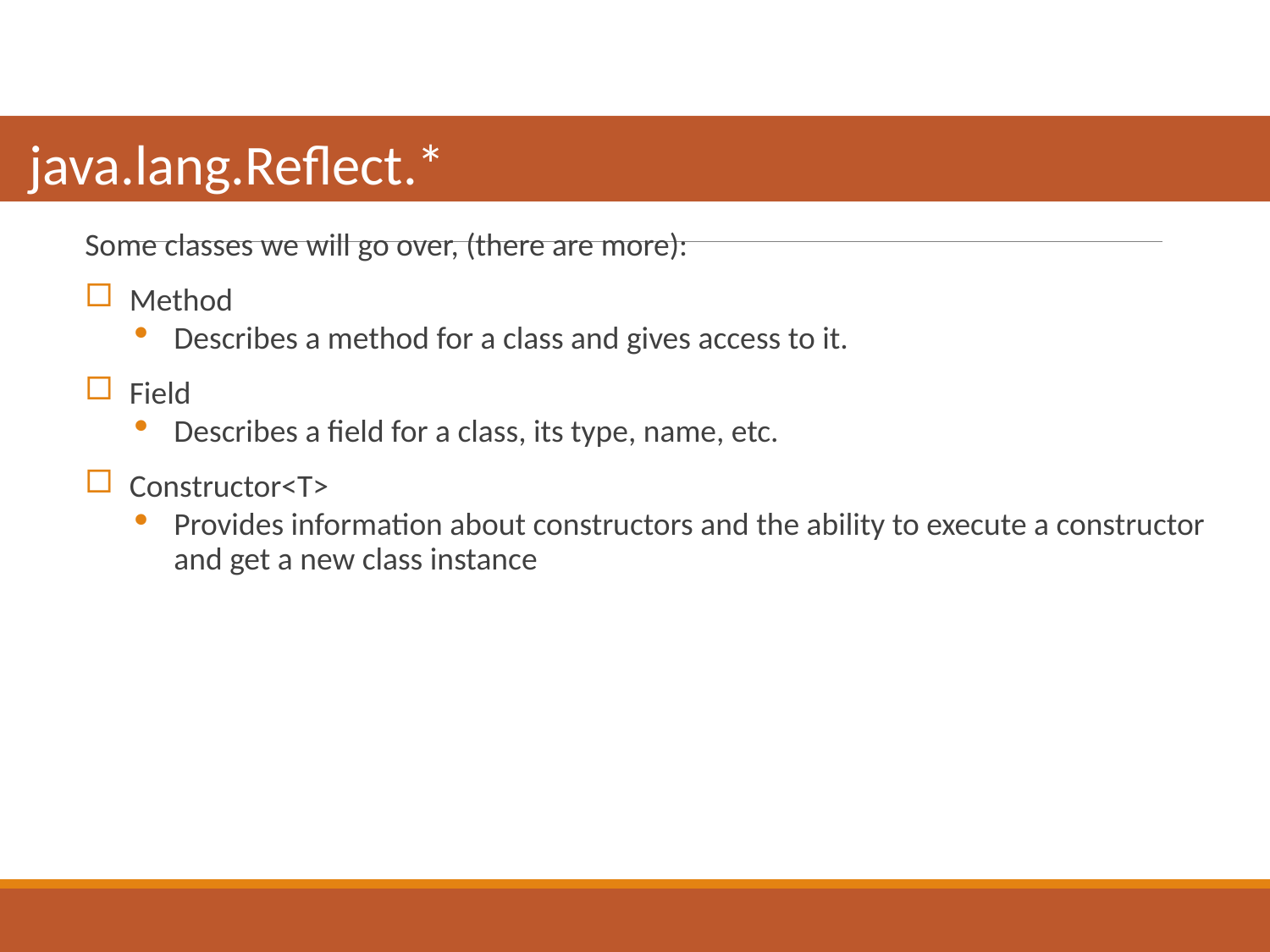

java.lang.Reflect.*
Some classes we will go over, (there are more):
Method
Describes a method for a class and gives access to it.
Field
Describes a field for a class, its type, name, etc.
Constructor<T>
Provides information about constructors and the ability to execute a constructor and get a new class instance